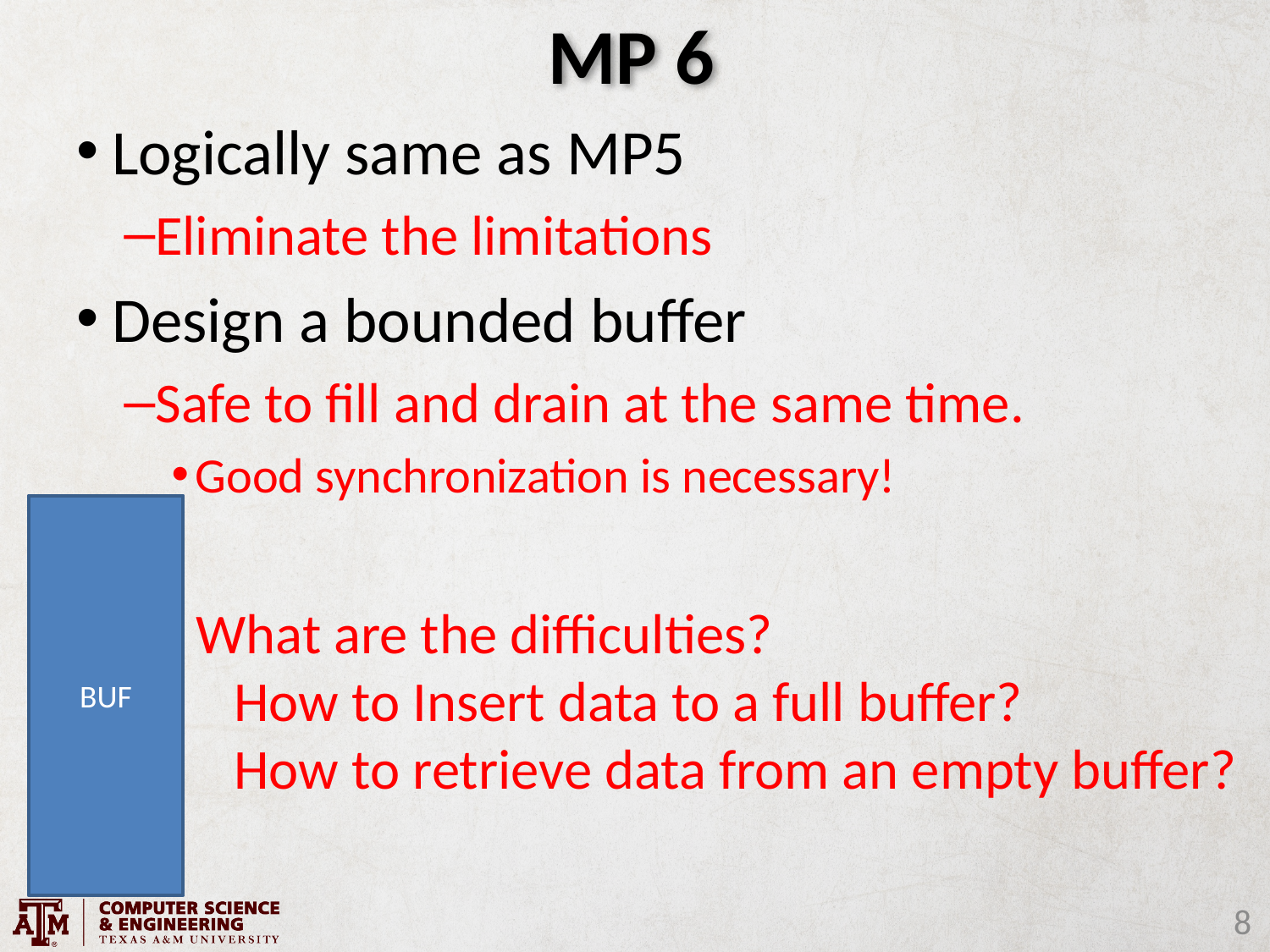

# MP 6
Logically same as MP5
Eliminate the limitations
Design a bounded buffer
Safe to fill and drain at the same time.
Good synchronization is necessary!

BUF
What are the difficulties?
   How to Insert data to a full buffer?
   How to retrieve data from an empty buffer?
8